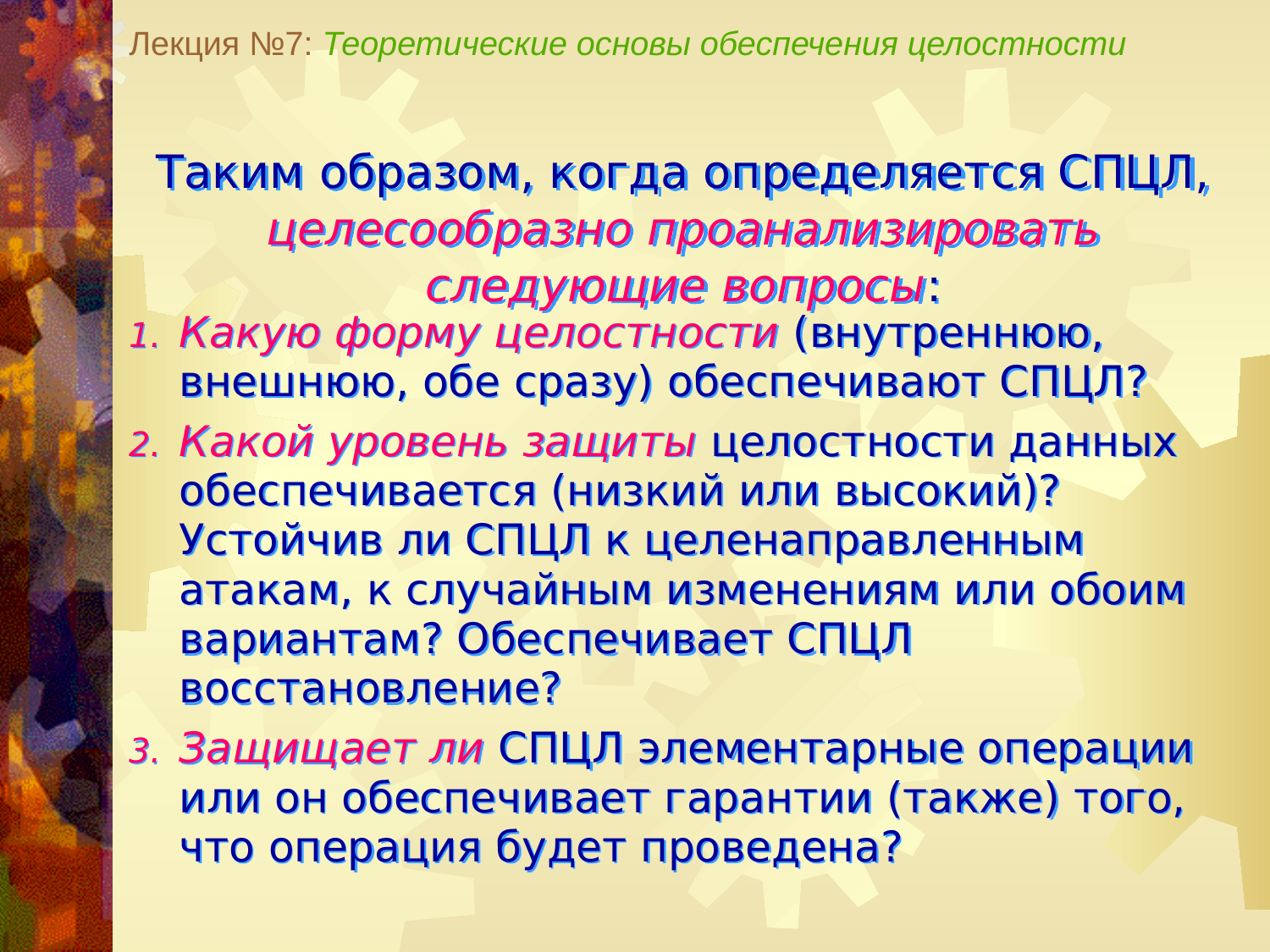

Лекция №7: Теоретические основы обеспечения целостности
Таким образом, когда определяется СПЦЛ, целесообразно проанализировать следующие вопросы:
Какую форму целостности (внутреннюю, внешнюю, обе сразу) обеспечивают СПЦЛ?
Какой уровень защиты целостности данных обеспечивается (низкий или высокий)? Устойчив ли СПЦЛ к целенаправленным атакам, к случайным изменениям или обоим вариантам? Обеспечивает СПЦЛ восстановление?
Защищает ли СПЦЛ элементарные операции или он обеспечивает гарантии (также) того, что операция будет проведена?